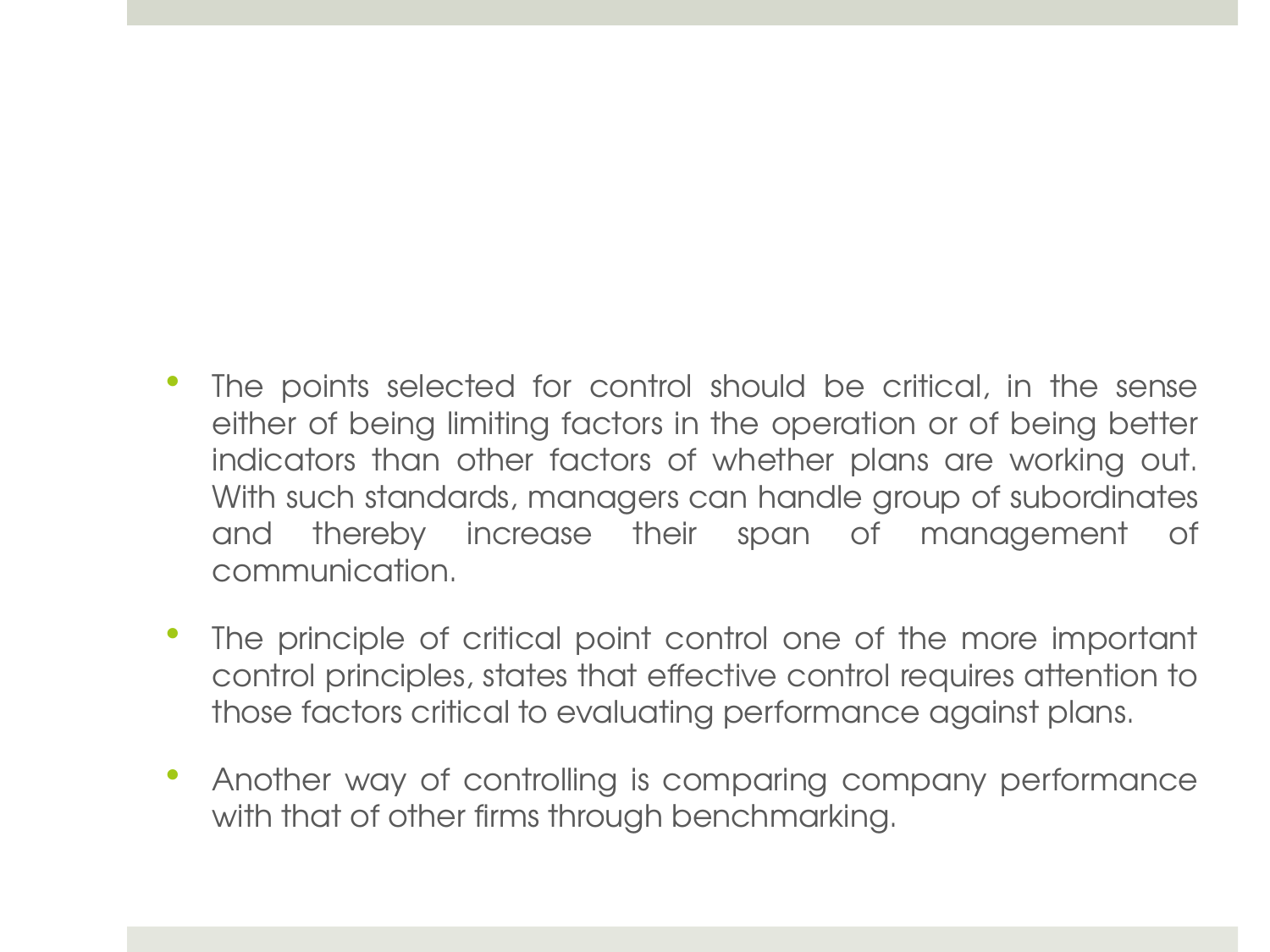

#
The points selected for control should be critical, in the sense either of being limiting factors in the operation or of being better indicators than other factors of whether plans are working out. With such standards, managers can handle group of subordinates and thereby increase their span of management of communication.
The principle of critical point control one of the more important control principles, states that effective control requires attention to those factors critical to evaluating performance against plans.
Another way of controlling is comparing company performance with that of other firms through benchmarking.